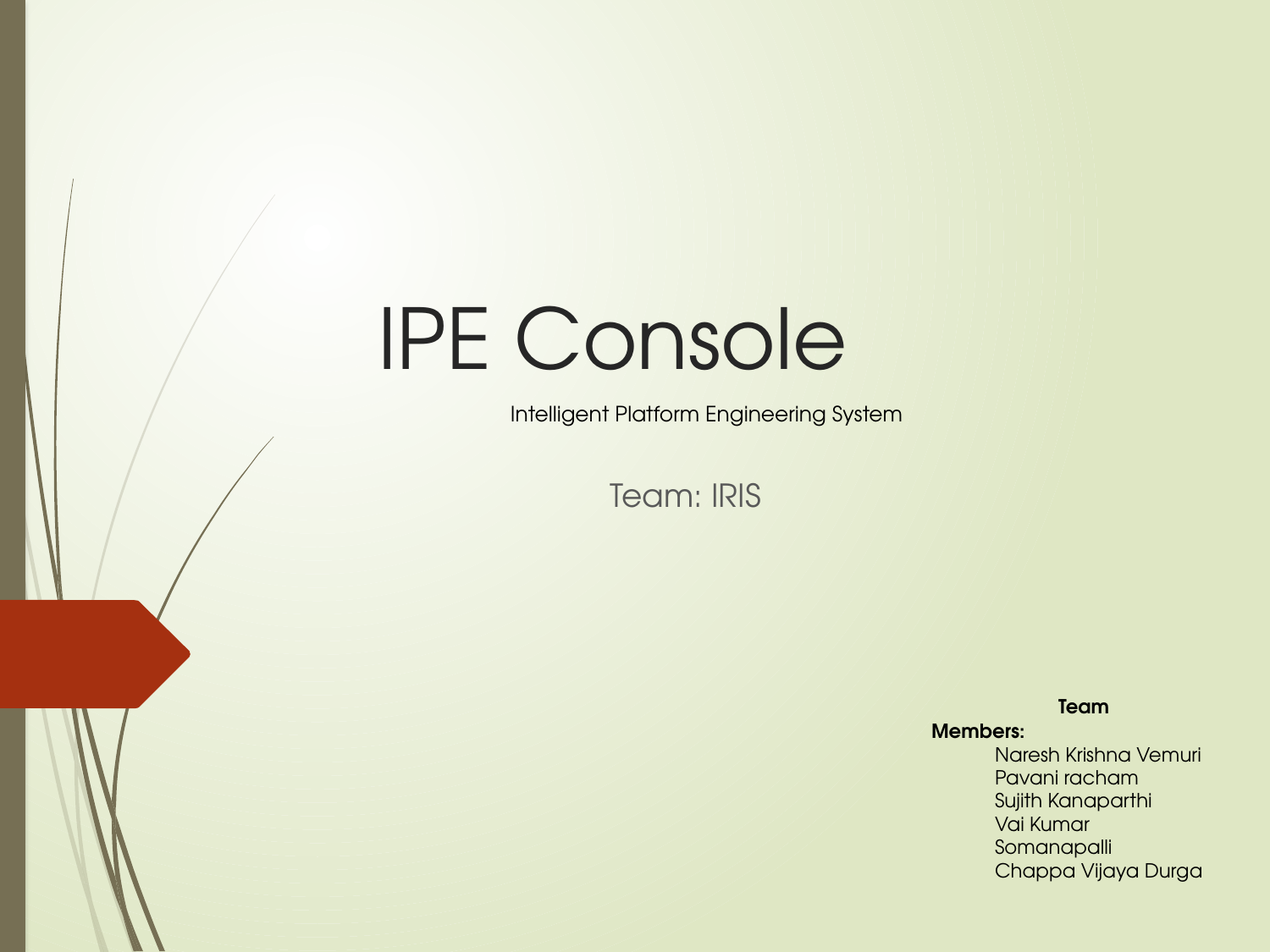

# IPE Console
Intelligent Platform Engineering System
Team: IRIS
	Team Members:
Naresh Krishna Vemuri
Pavani racham
Sujith Kanaparthi
Vai Kumar Somanapalli
Chappa Vijaya Durga